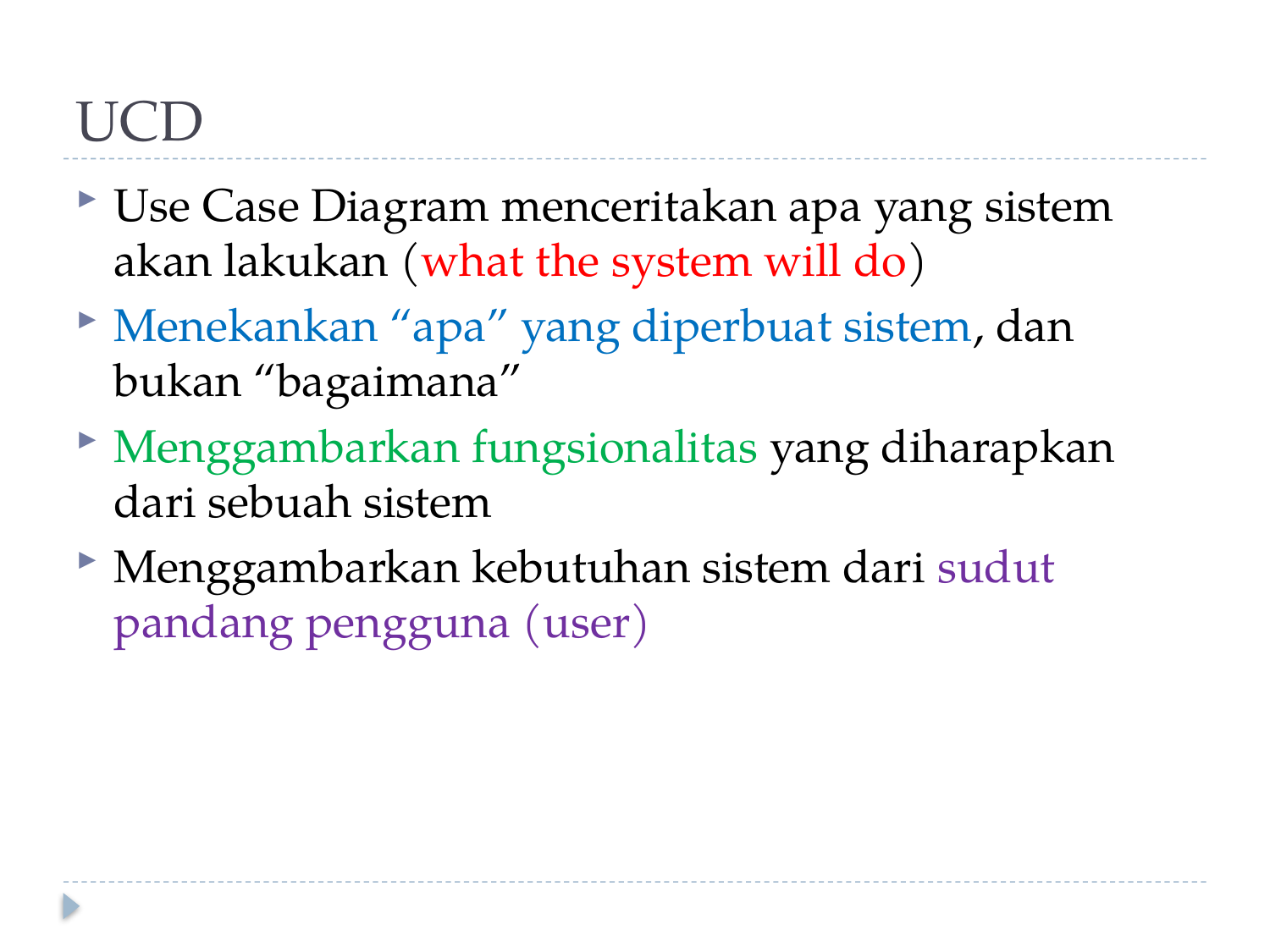

# UCD
Use Case Diagram menceritakan apa yang sistem akan lakukan (what the system will do)
Menekankan “apa” yang diperbuat sistem, dan bukan “bagaimana”
Menggambarkan fungsionalitas yang diharapkan dari sebuah sistem
Menggambarkan kebutuhan sistem dari sudut pandang pengguna (user)